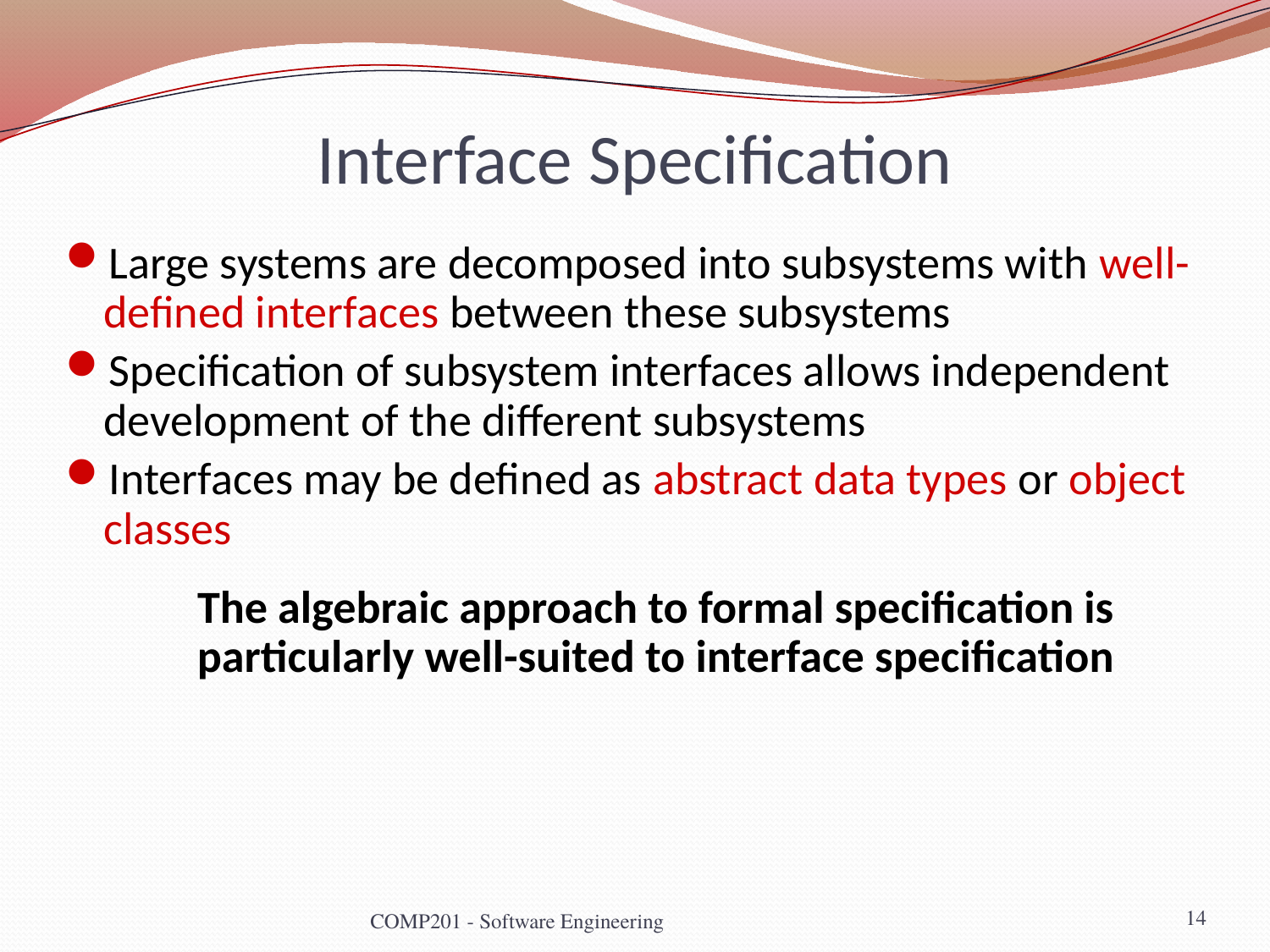

# Interface Specification
Large systems are decomposed into subsystems with well-defined interfaces between these subsystems
Specification of subsystem interfaces allows independent development of the different subsystems
Interfaces may be defined as abstract data types or object classes

	The algebraic approach to formal specification is particularly well-suited to interface specification
COMP201 - Software Engineering
14